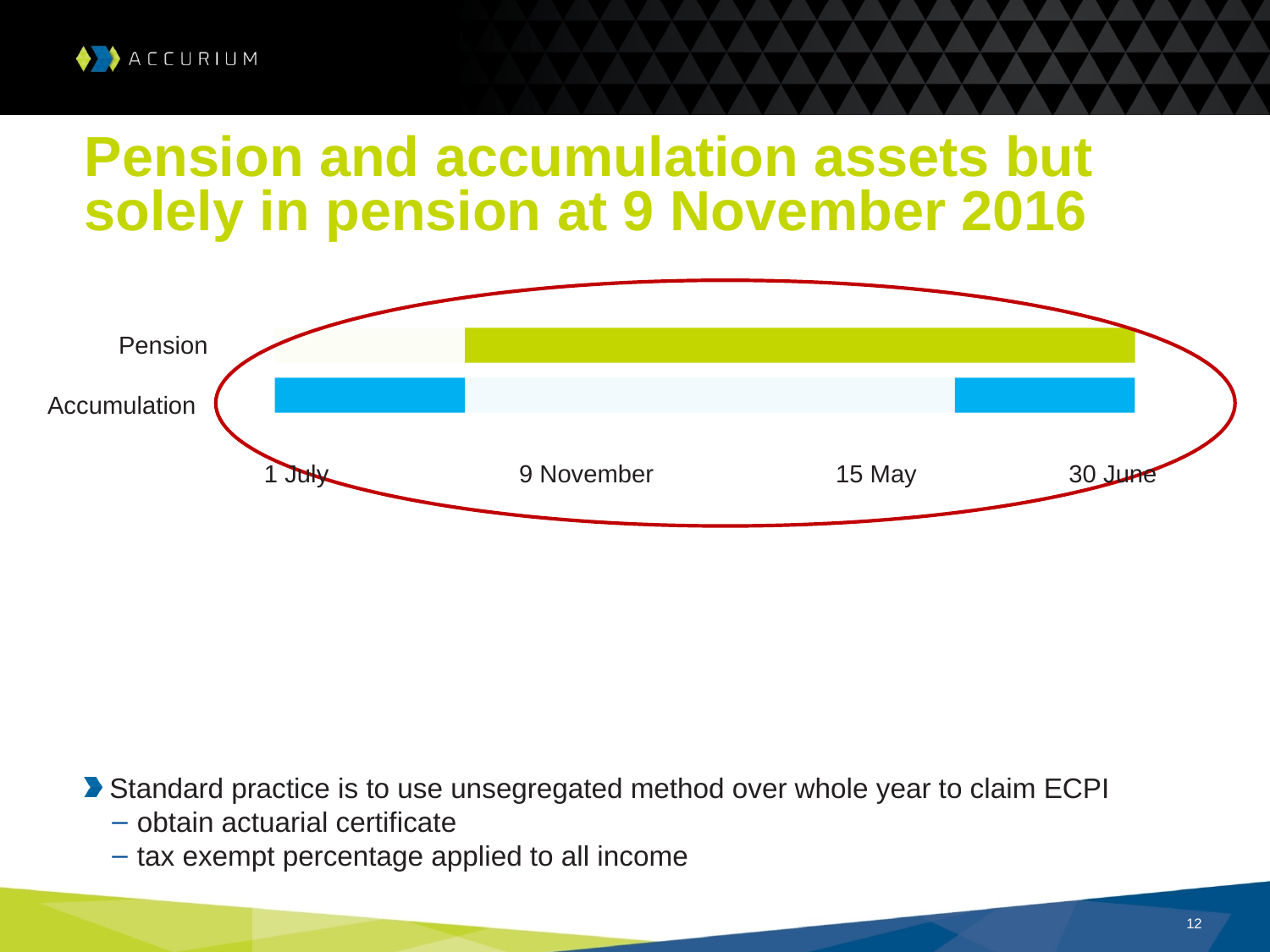

# Pension and accumulation assets but solely in pension at 9 November 2016

Standard practice is to use unsegregated method over whole year to claim ECPI
obtain actuarial certificate
tax exempt percentage applied to all income

        Pension

Accumulation

                               1 July	             9 November	                      15 May  	                   30 June